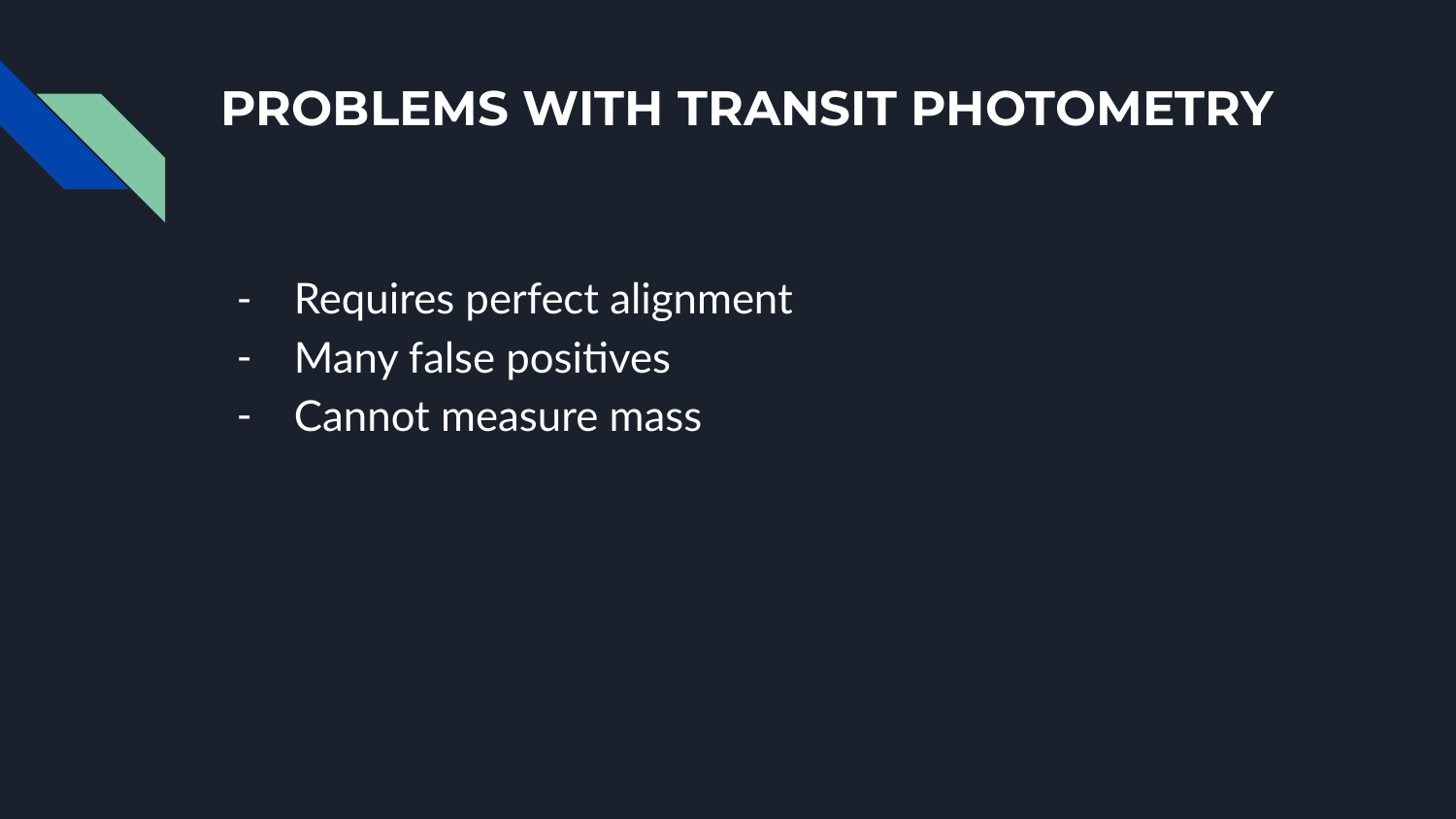

# PROBLEMS WITH TRANSIT PHOTOMETRY
Requires perfect alignment
Many false positives
Cannot measure mass